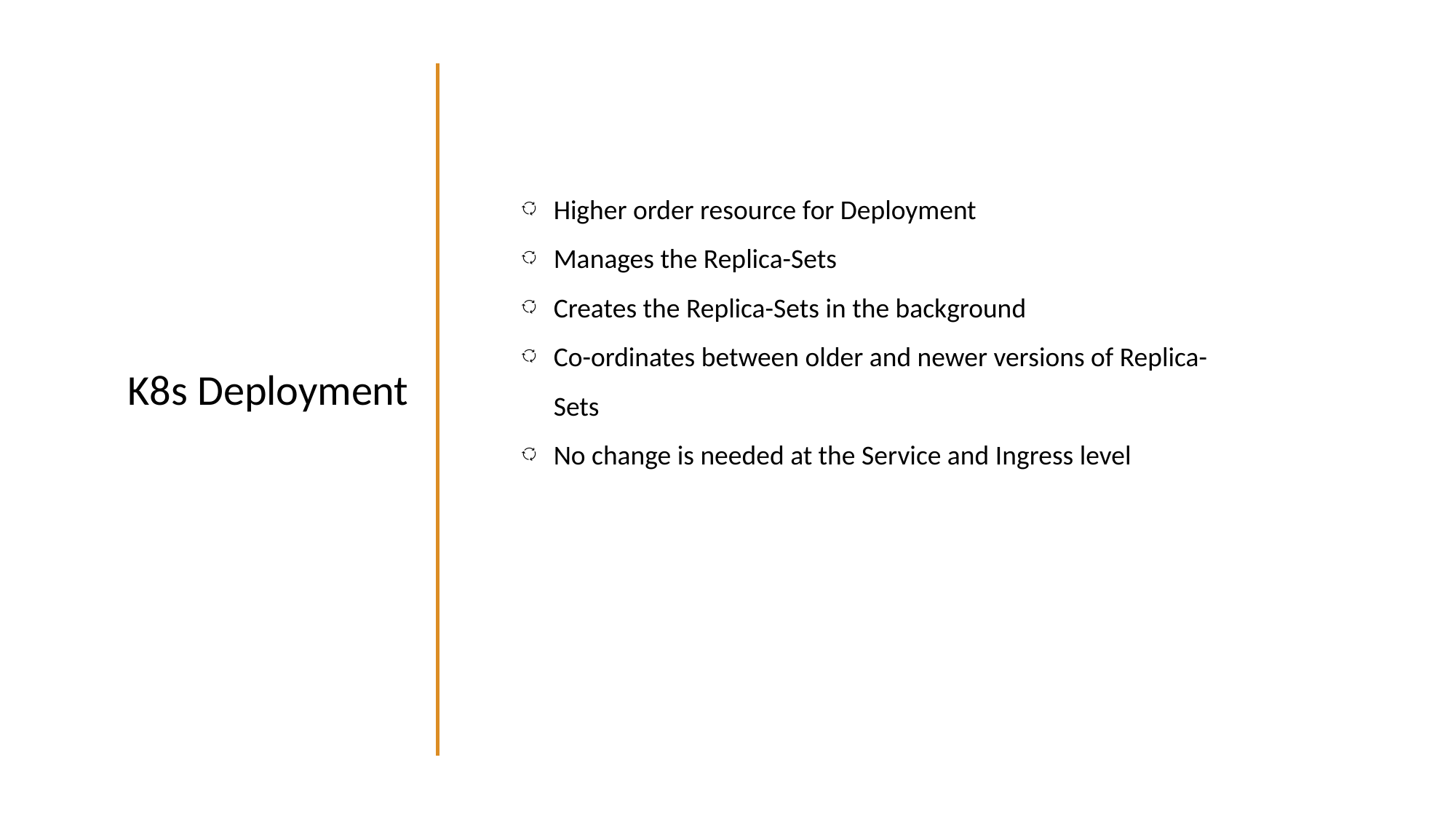

Higher order resource for Deployment
Manages the Replica-Sets
Creates the Replica-Sets in the background
Co-ordinates between older and newer versions of Replica-Sets
No change is needed at the Service and Ingress level
K8s Deployment